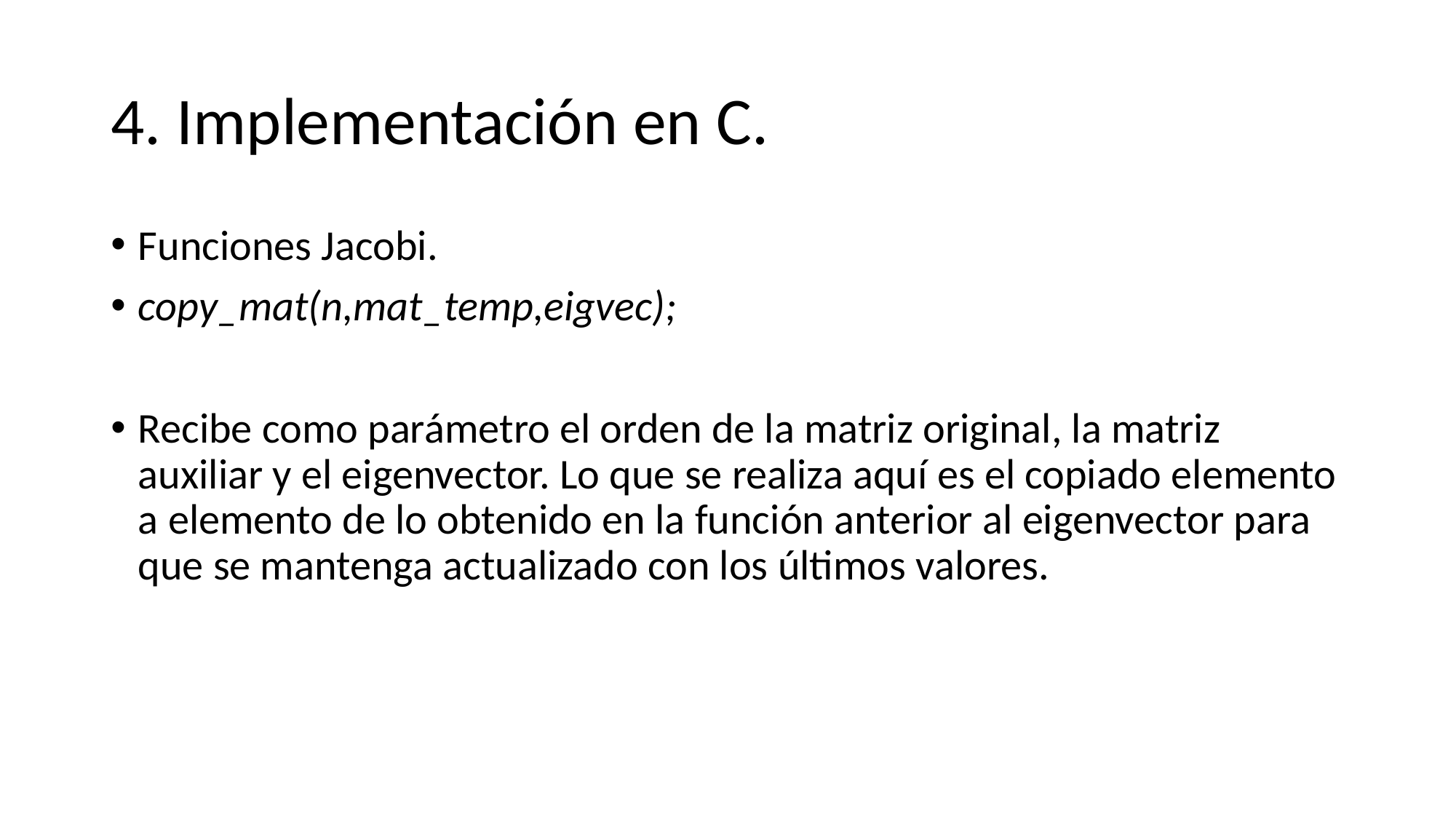

# 4. Implementación en C.
Funciones Jacobi.
copy_mat(n,mat_temp,eigvec);

Recibe como parámetro el orden de la matriz original, la matriz auxiliar y el eigenvector. Lo que se realiza aquí es el copiado elemento a elemento de lo obtenido en la función anterior al eigenvector para que se mantenga actualizado con los últimos valores.